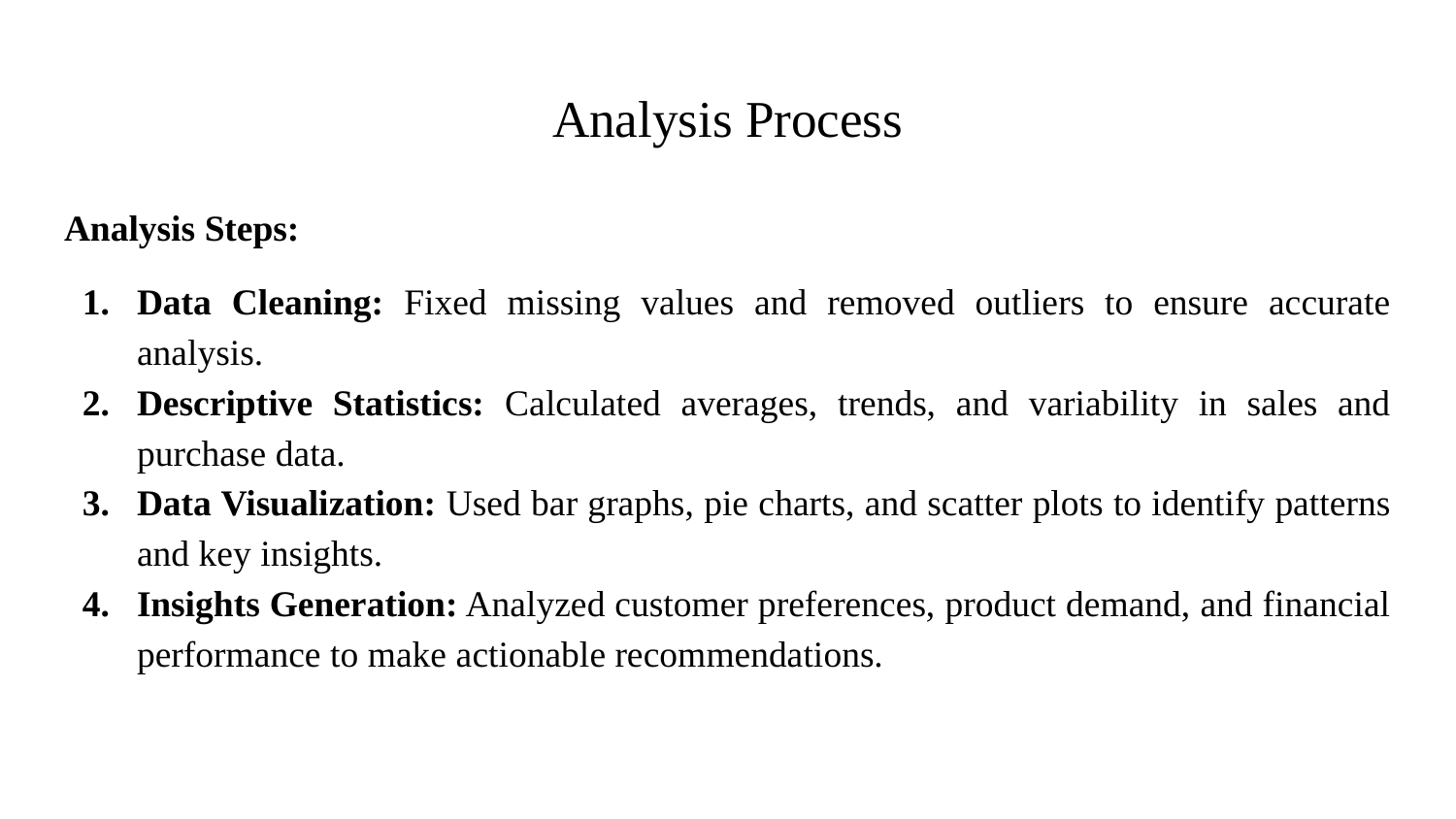

# Analysis Process
Analysis Steps:
Data Cleaning: Fixed missing values and removed outliers to ensure accurate analysis.
Descriptive Statistics: Calculated averages, trends, and variability in sales and purchase data.
Data Visualization: Used bar graphs, pie charts, and scatter plots to identify patterns and key insights.
Insights Generation: Analyzed customer preferences, product demand, and financial performance to make actionable recommendations.